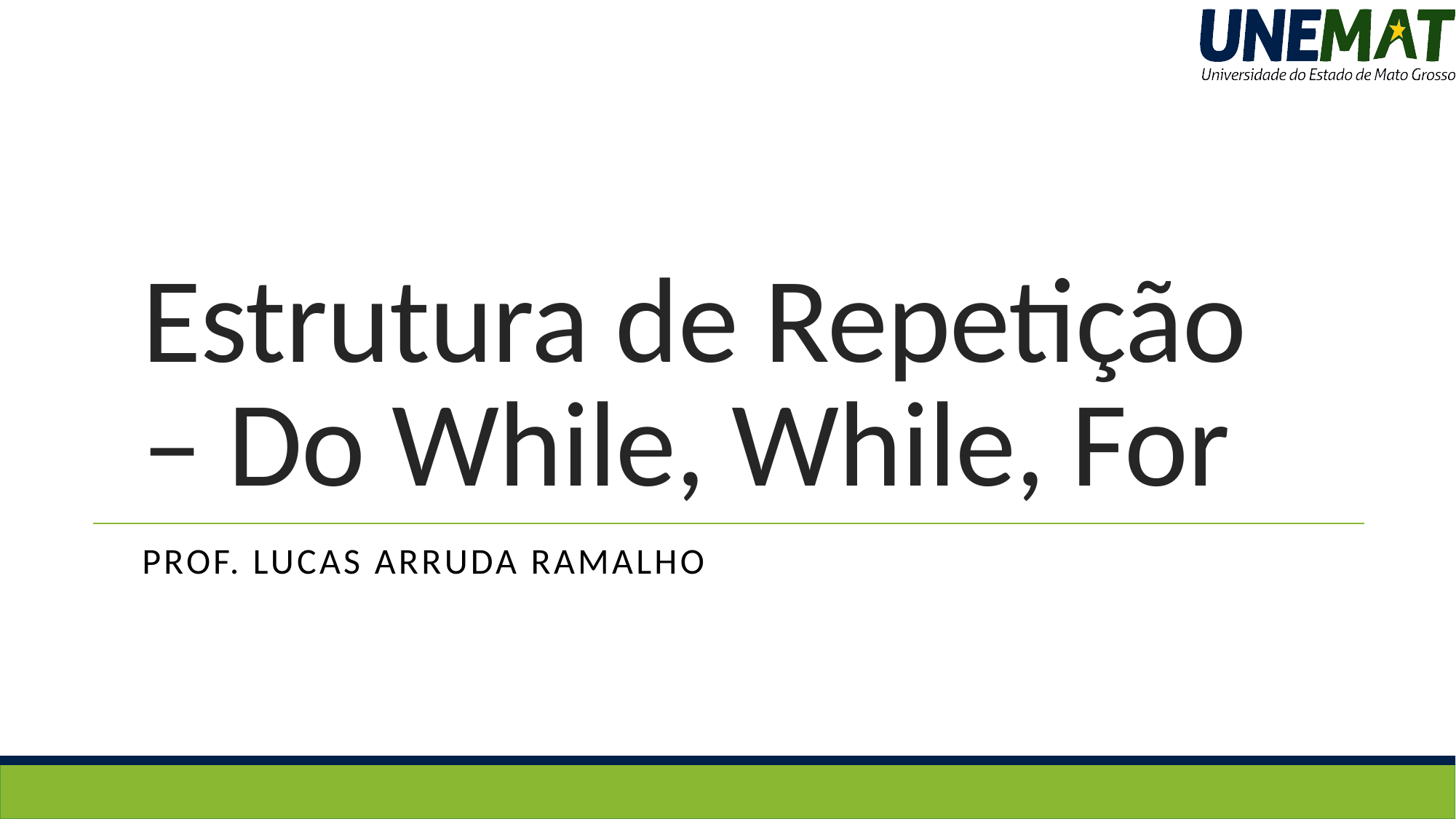

# Estrutura de Repetição – Do While, While, For
Prof. Lucas Arruda Ramalho